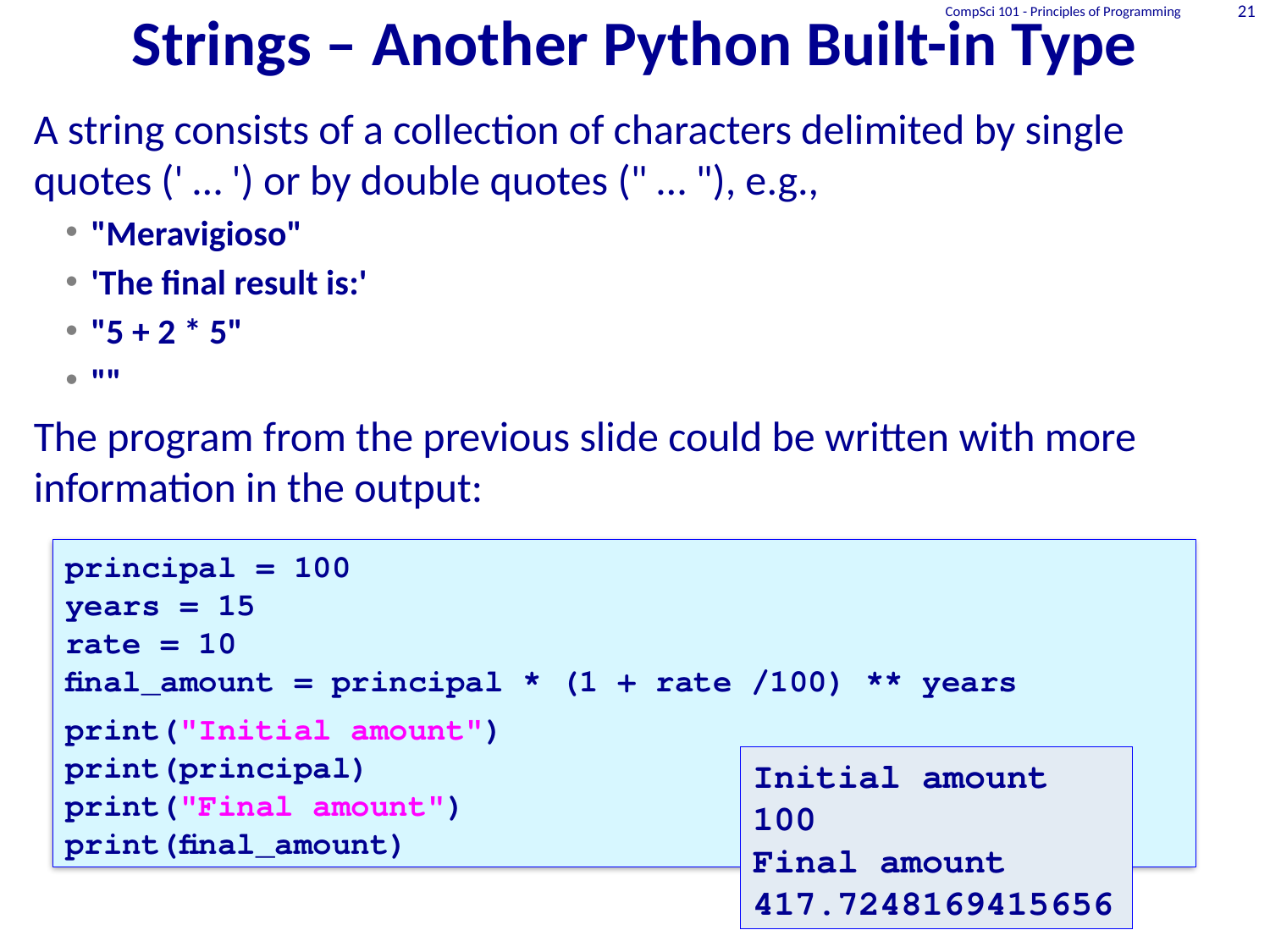

CompSci 101 - Principles of Programming
21
# Strings – Another Python Built-in Type
A string consists of a collection of characters delimited by single quotes (' … ') or by double quotes (" … "), e.g.,
"Meravigioso"
'The final result is:'
"5 + 2 * 5"
""
The program from the previous slide could be written with more information in the output:
principal = 100
years = 15
rate = 10
final_amount = principal * (1 + rate /100) ** years

print("Initial amount")
print(principal)
print("Final amount")
print(final_amount)
Initial amount
100
Final amount
417.7248169415656